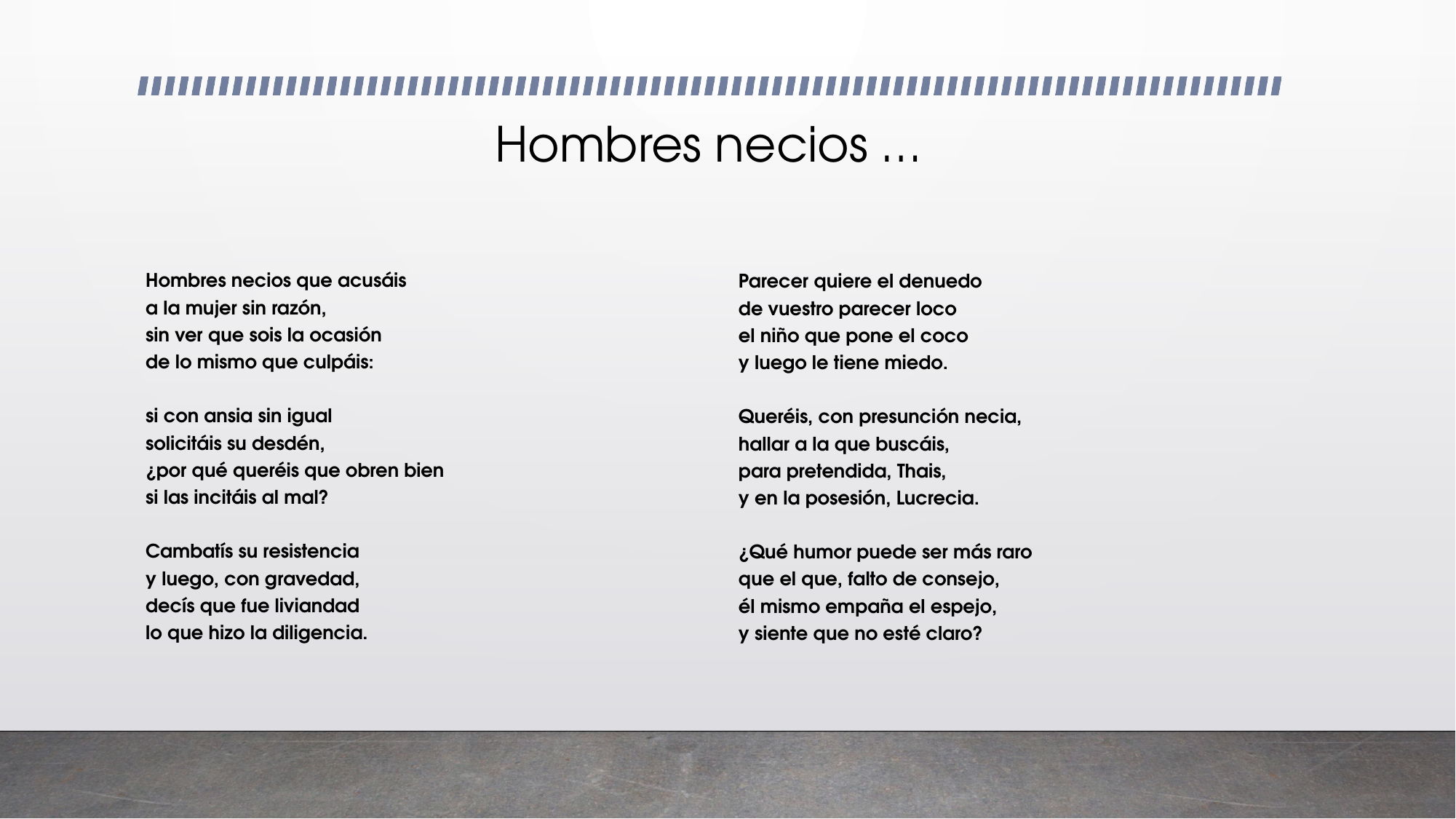

# Hombres necios …
Hombres necios que acusáis
a la mujer sin razón,
sin ver que sois la ocasión
de lo mismo que culpáis:
si con ansia sin igual
solicitáis su desdén,
¿por qué queréis que obren bien
si las incitáis al mal?
Cambatís su resistencia
y luego, con gravedad,
decís que fue liviandad
lo que hizo la diligencia.
Parecer quiere el denuedo
de vuestro parecer loco
el niño que pone el coco
y luego le tiene miedo.
Queréis, con presunción necia,
hallar a la que buscáis,
para pretendida, Thais,
y en la posesión, Lucrecia.
¿Qué humor puede ser más raro
que el que, falto de consejo,
él mismo empaña el espejo,
y siente que no esté claro?